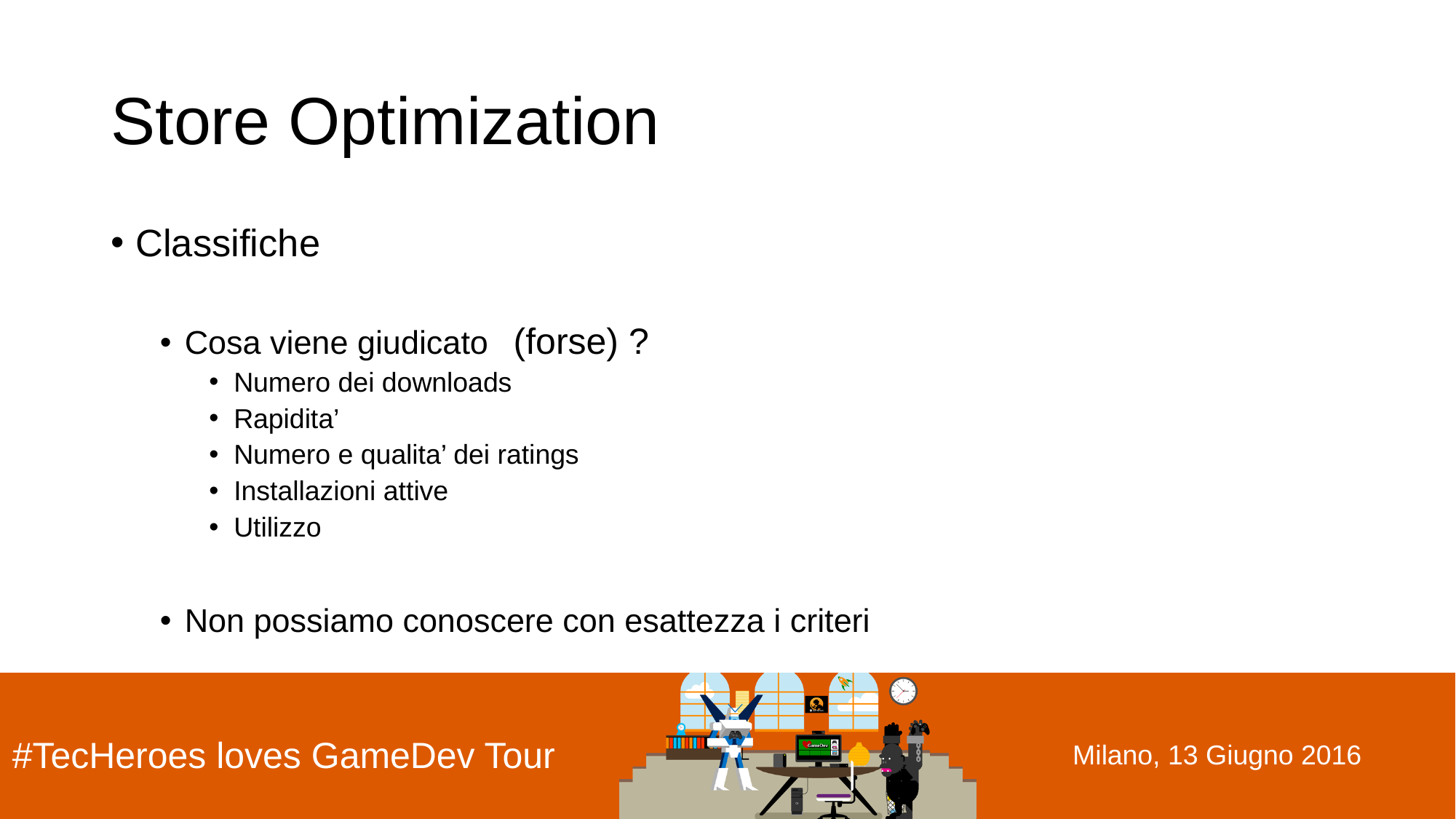

# Store Optimization
Classifiche

Cosa viene giudicato
Numero dei downloads
Rapidita’
Numero e qualita’ dei ratings
Installazioni attive
Utilizzo

Non possiamo conoscere con esattezza i criteri
(forse) ?